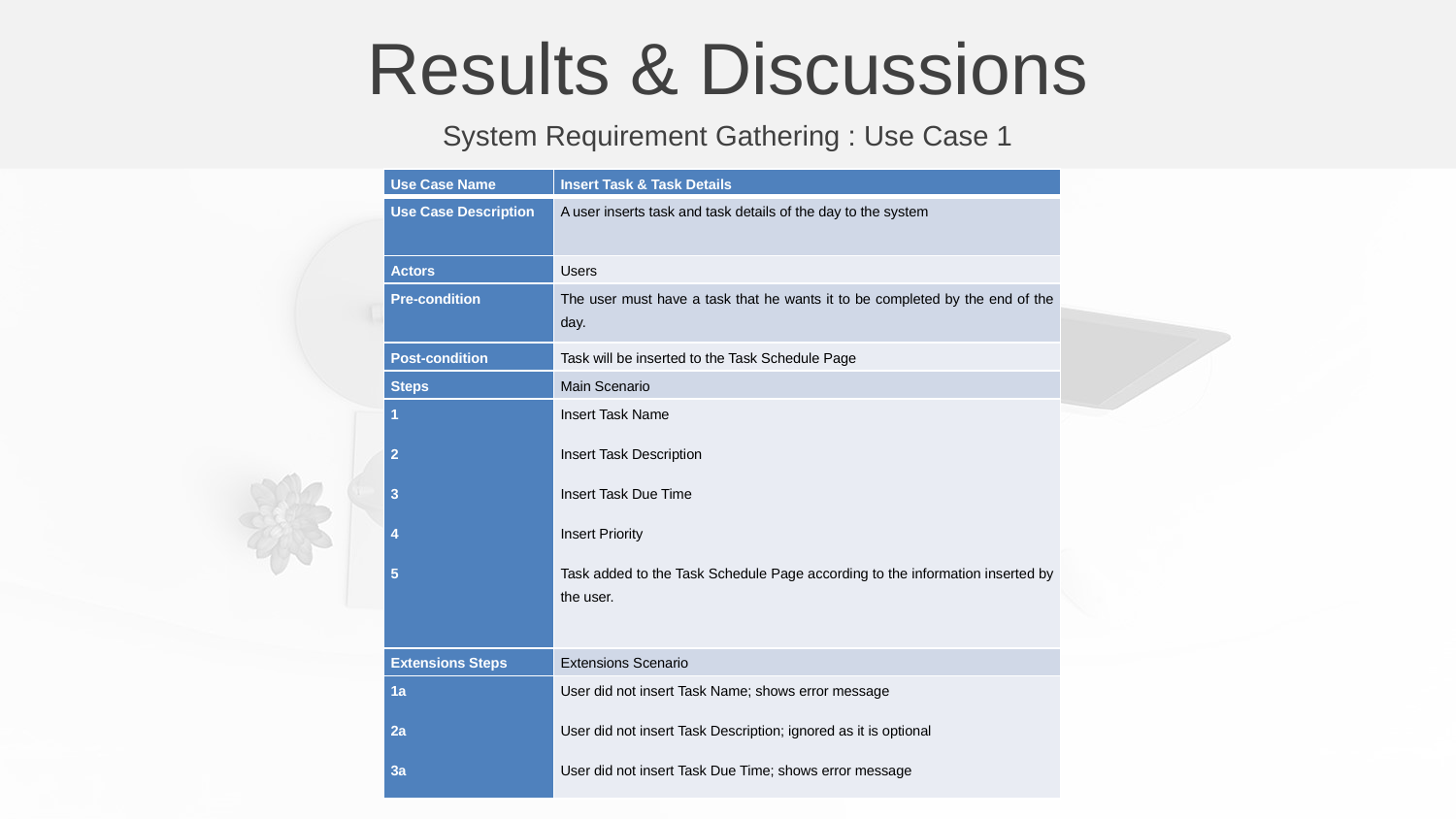

Results & Discussions
System Requirement Gathering : Use Case 1
| Use Case Name | Insert Task & Task Details |
| --- | --- |
| Use Case Description | A user inserts task and task details of the day to the system |
| Actors | Users |
| Pre-condition | The user must have a task that he wants it to be completed by the end of the day. |
| Post-condition | Task will be inserted to the Task Schedule Page |
| Steps | Main Scenario |
| 1 2 3 4 5 | Insert Task Name Insert Task Description Insert Task Due Time Insert Priority Task added to the Task Schedule Page according to the information inserted by the user. |
| Extensions Steps | Extensions Scenario |
| 1a 2a 3a | User did not insert Task Name; shows error message User did not insert Task Description; ignored as it is optional User did not insert Task Due Time; shows error message |